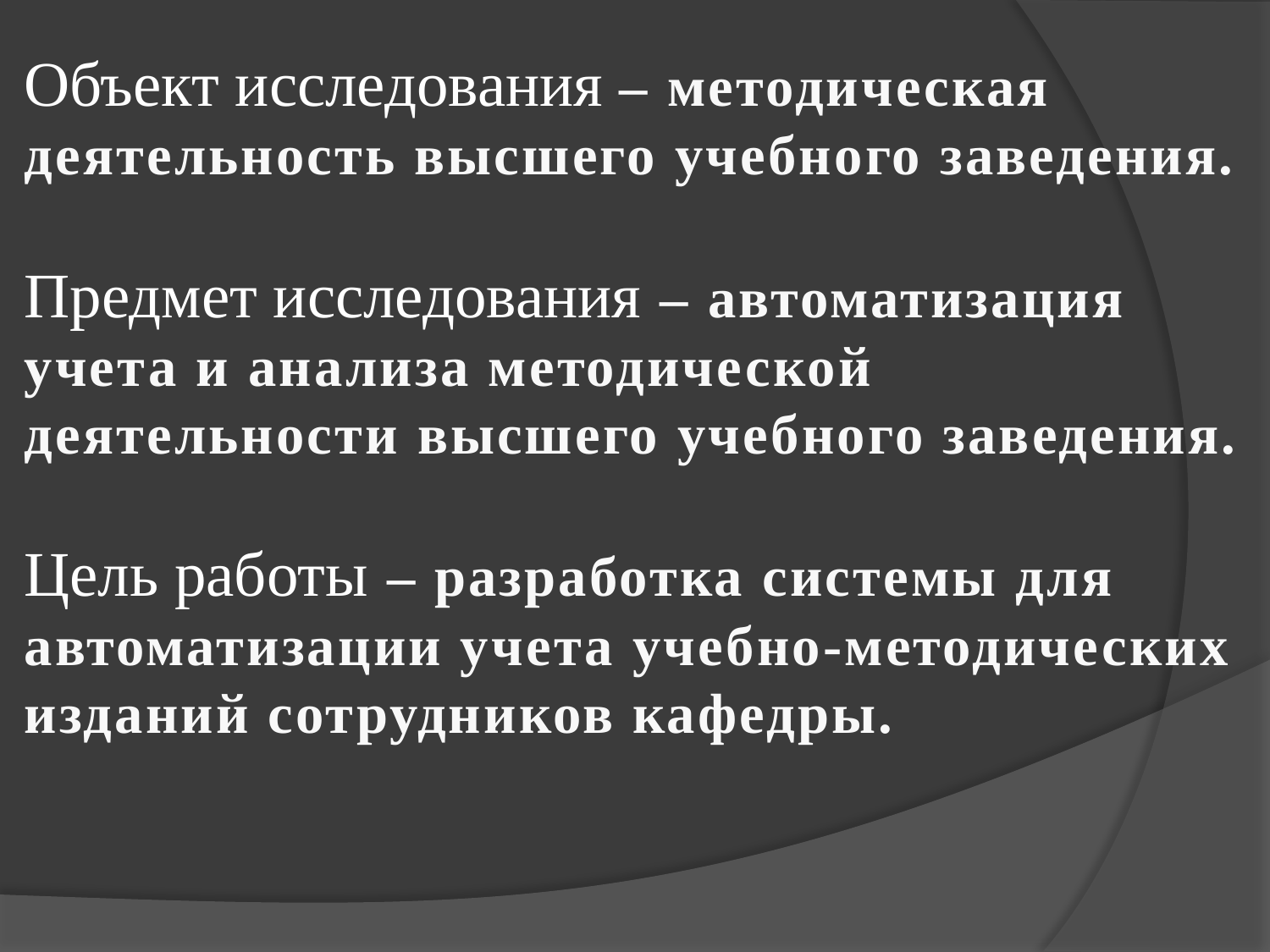

Объект исследования – методическая деятельность высшего учебного заведения.

Предмет исследования – автоматизация учета и анализа методической деятельности высшего учебного заведения.

Цель работы – разработка системы для автоматизации учета учебно-методических изданий сотрудников кафедры.